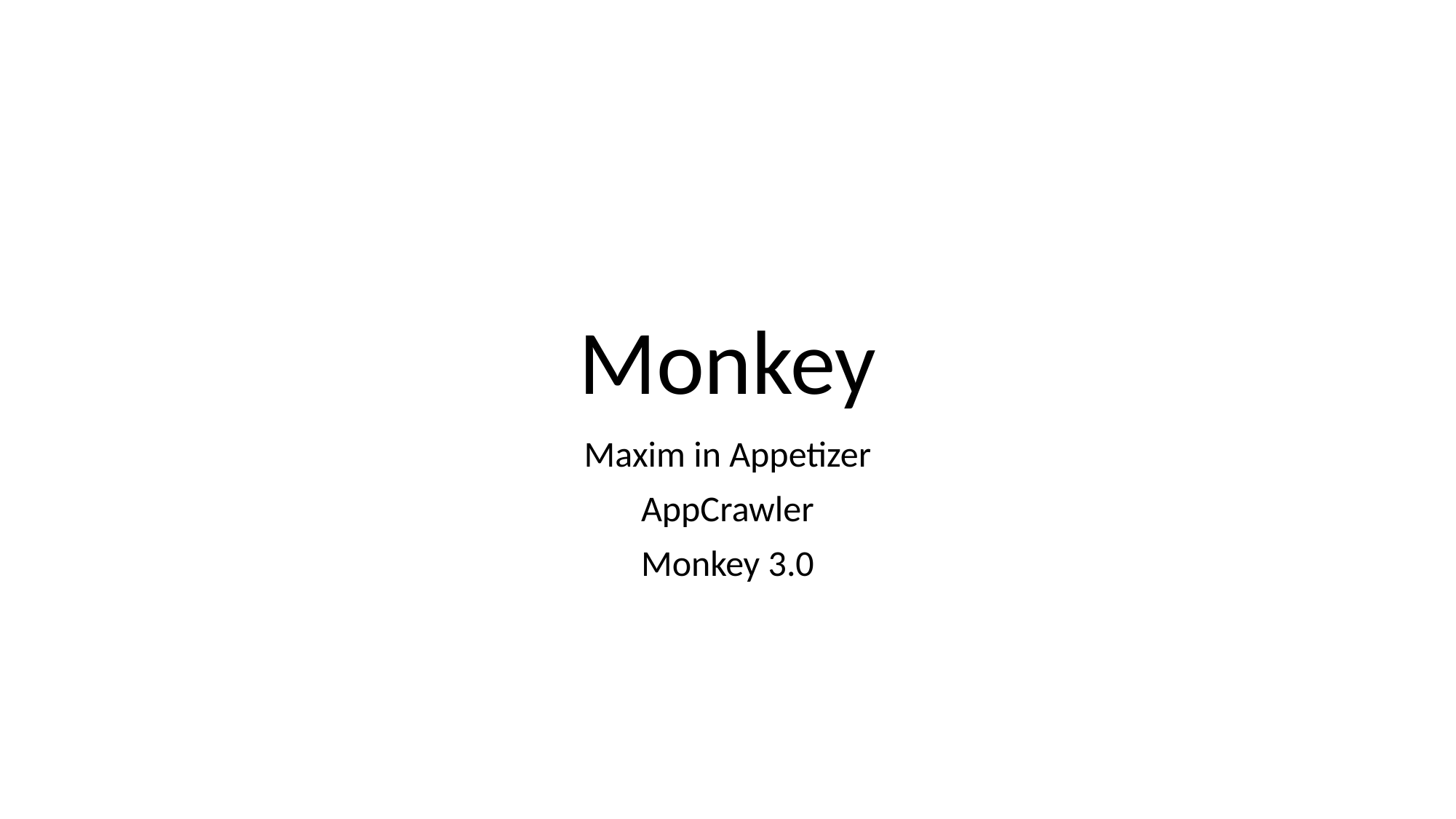

# Monkey
Maxim in Appetizer
AppCrawler
Monkey 3.0